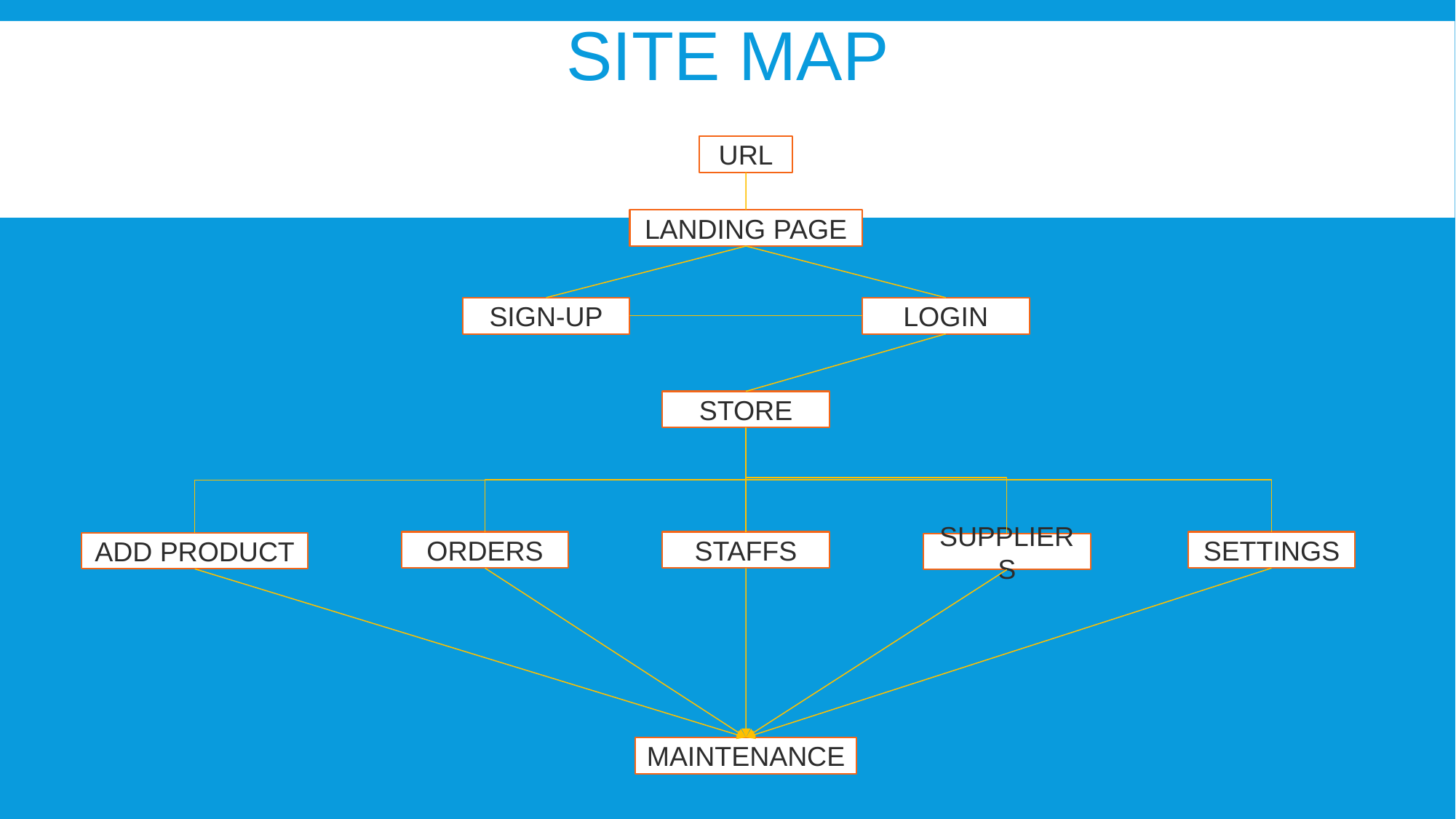

# SITE MAP
URL
LANDING PAGE
SIGN-UP
LOGIN
STORE
SETTINGS
ORDERS
STAFFS
ADD PRODUCT
SUPPLIERS
MAINTENANCE